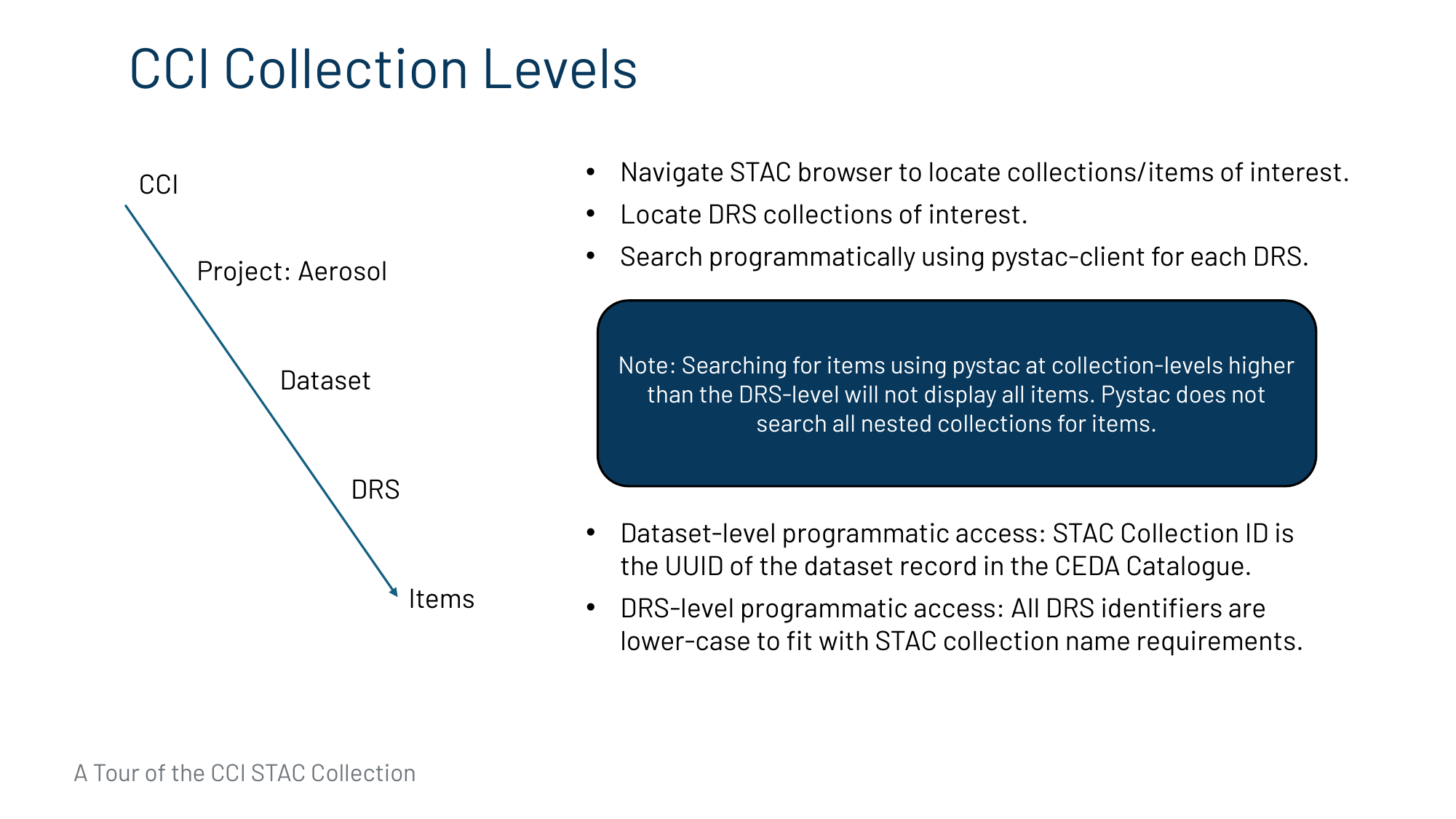

# CCI Collection Levels
Navigate STAC browser to locate collections/items of interest.
Locate DRS collections of interest.
Search programmatically using pystac-client for each DRS.
CCI
Project: Aerosol
Note: Searching for items using pystac at collection-levels higher than the DRS-level will not display all items. Pystac does not search all nested collections for items.
Dataset
DRS
Dataset-level programmatic access: STAC Collection ID is the UUID of the dataset record in the CEDA Catalogue.
DRS-level programmatic access: All DRS identifiers are lower-case to fit with STAC collection name requirements.
Items
A Tour of the CCI STAC Collection